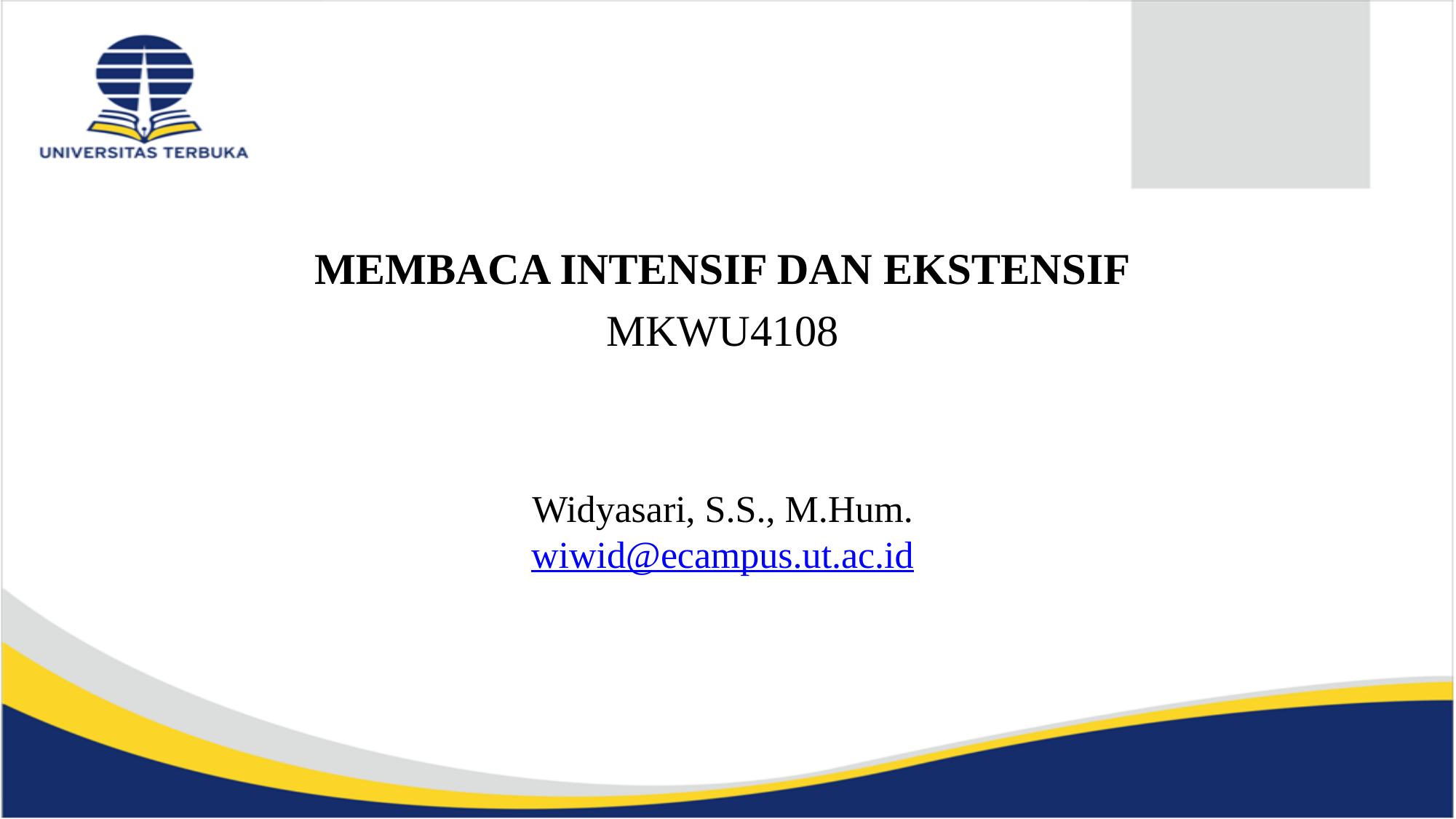

MEMBACA INTENSIF DAN EKSTENSIF
MKWU4108

Widyasari, S.S., M.Hum.
wiwid@ecampus.ut.ac.id